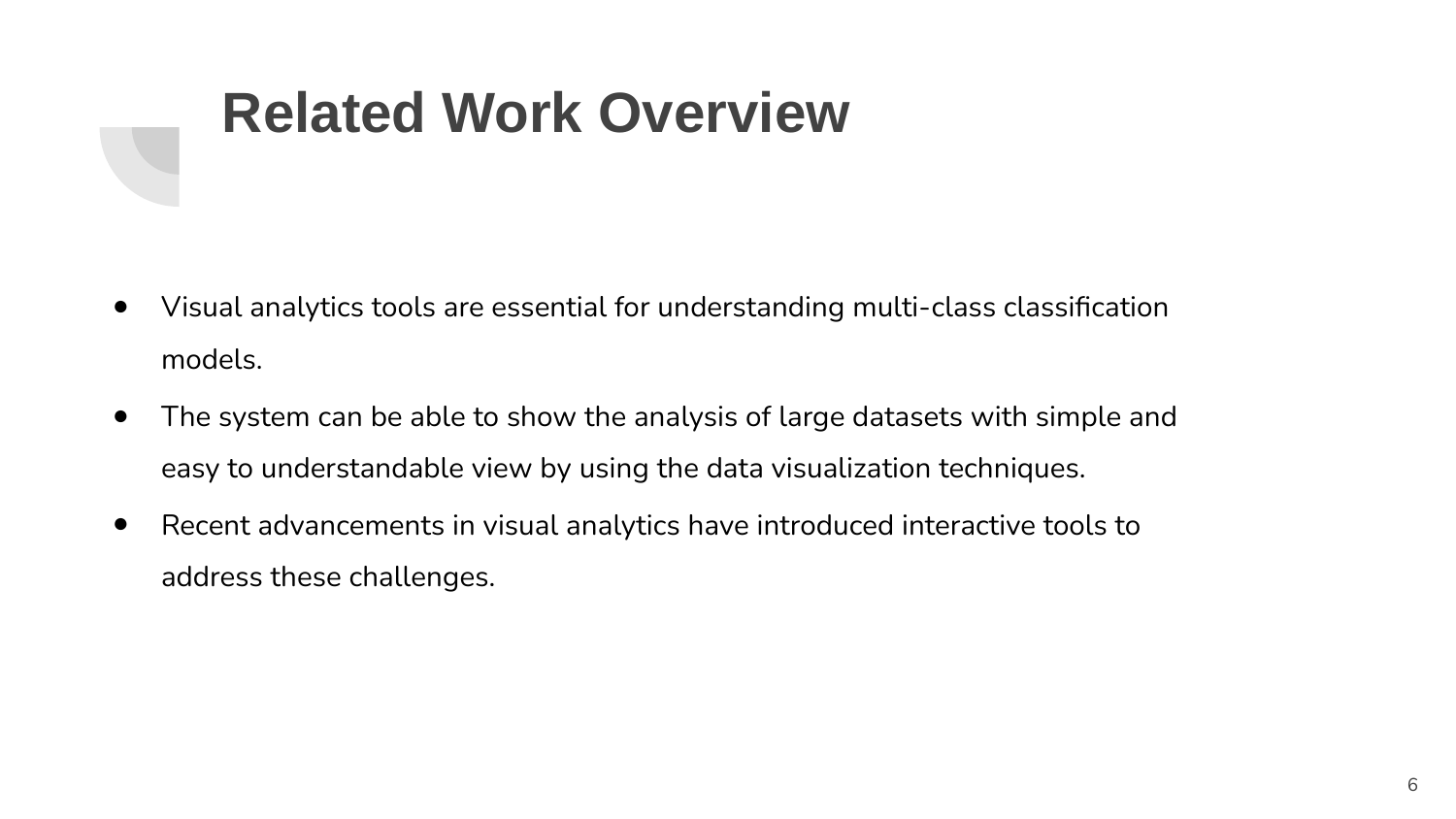

# Related Work Overview
Visual analytics tools are essential for understanding multi-class classification models.
The system can be able to show the analysis of large datasets with simple and easy to understandable view by using the data visualization techniques.
Recent advancements in visual analytics have introduced interactive tools to address these challenges.

6